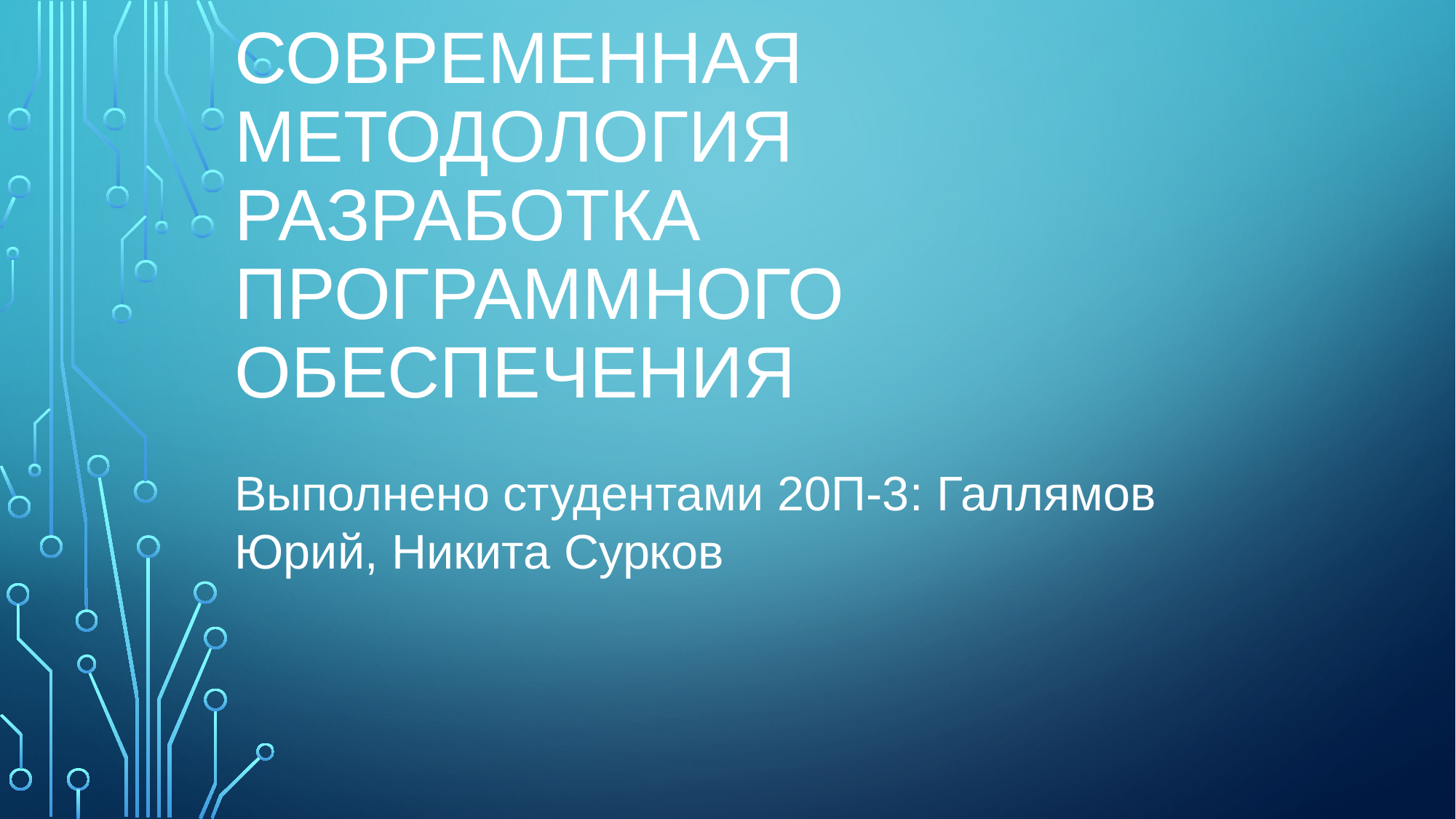

# Современная Методология Разработка программного обеспечения
Выполнено студентами 20П-3: Галлямов Юрий, Никита Сурков